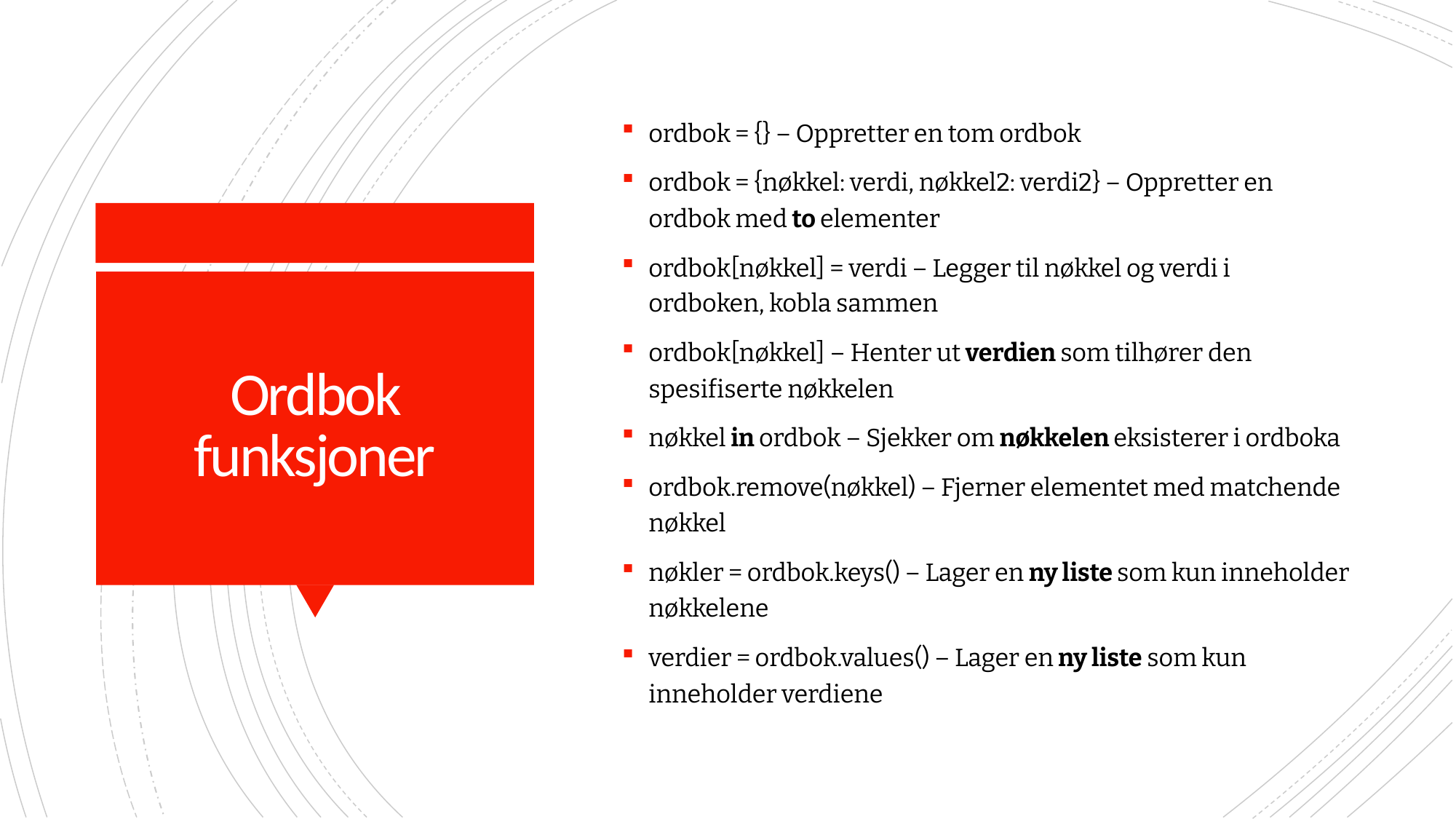

ordbok = {} – Oppretter en tom ordbok
ordbok = {nøkkel: verdi, nøkkel2: verdi2} – Oppretter en ordbok med to elementer
ordbok[nøkkel] = verdi – Legger til nøkkel og verdi i ordboken, kobla sammen
ordbok[nøkkel] – Henter ut verdien som tilhører den spesifiserte nøkkelen
nøkkel in ordbok – Sjekker om nøkkelen eksisterer i ordboka
ordbok.remove(nøkkel) – Fjerner elementet med matchende nøkkel
nøkler = ordbok.keys() – Lager en ny liste som kun inneholder nøkkelene
verdier = ordbok.values() – Lager en ny liste som kun inneholder verdiene
# Ordbok funksjoner